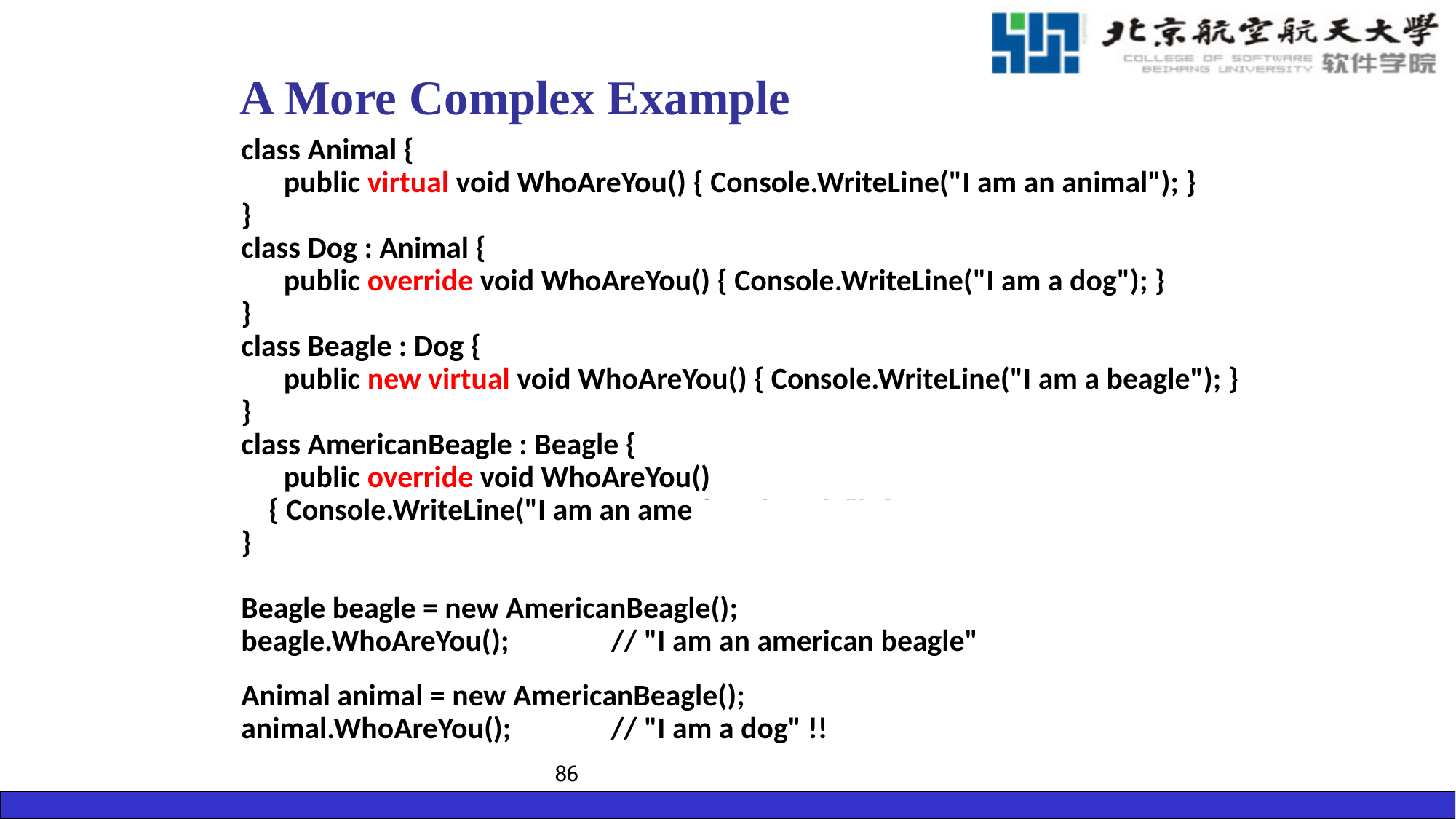

# A More Complex Example
class Animal {
	public virtual void WhoAreYou() { Console.WriteLine("I am an animal"); }
}
class Dog : Animal {
	public override void WhoAreYou() { Console.WriteLine("I am a dog"); }
}
class Beagle : Dog {
	public new virtual void WhoAreYou() { Console.WriteLine("I am a beagle"); }
}
class AmericanBeagle : Beagle {
	public override void WhoAreYou()
    { Console.WriteLine("I am an american beagle"); }
}

Beagle beagle = new AmericanBeagle();
beagle.WhoAreYou();	// "I am an american beagle"

Animal animal = new AmericanBeagle();
animal.WhoAreYou();	// "I am a dog" !!

86